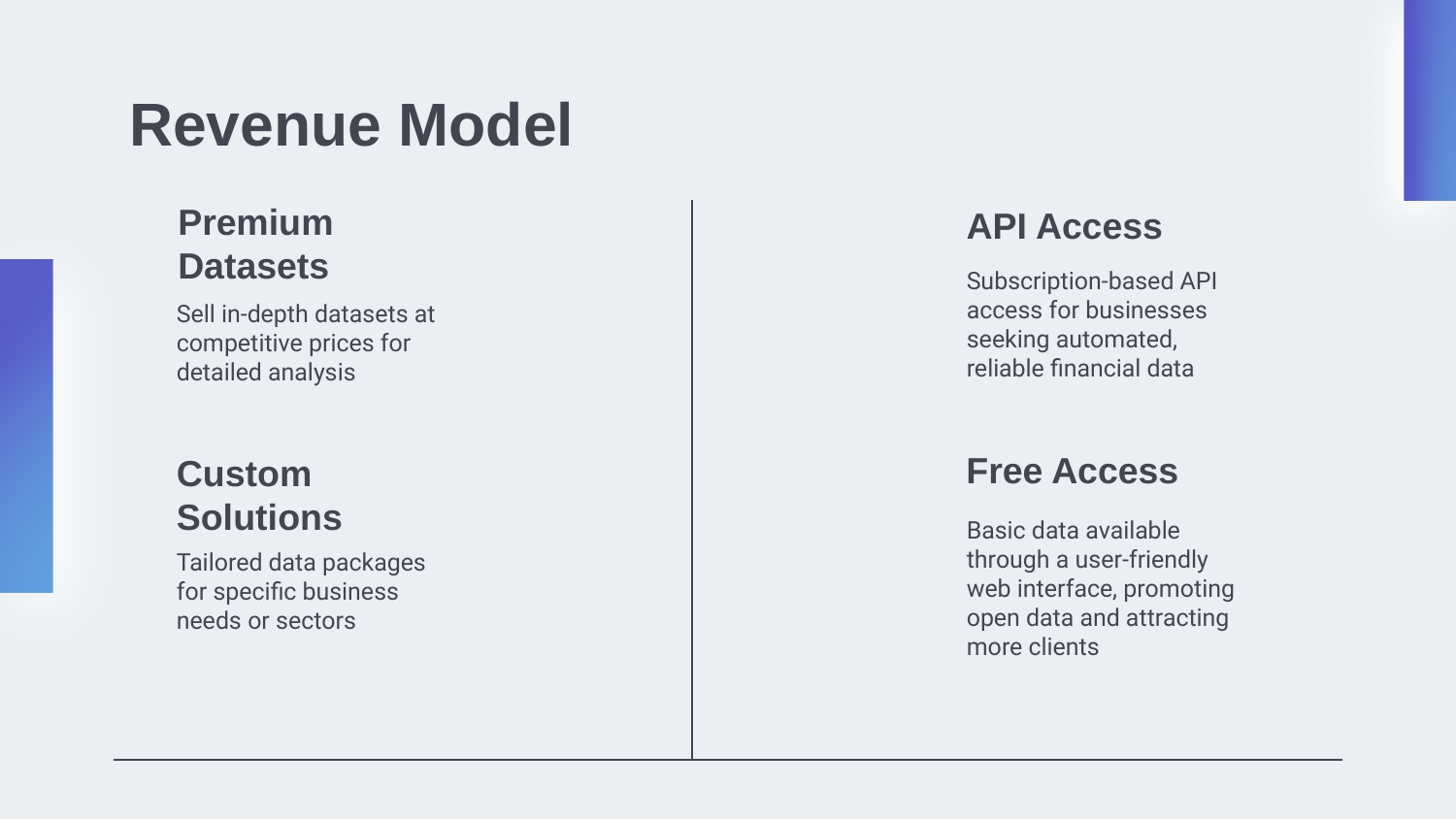

# Revenue Model
Premium
Datasets
API Access
Subscription-based API access for businesses seeking automated, reliable financial data
Sell in-depth datasets at competitive prices for detailed analysis
Custom Solutions
Free Access
Basic data available through a user-friendly web interface, promoting open data and attracting more clients
Tailored data packages for specific business needs or sectors